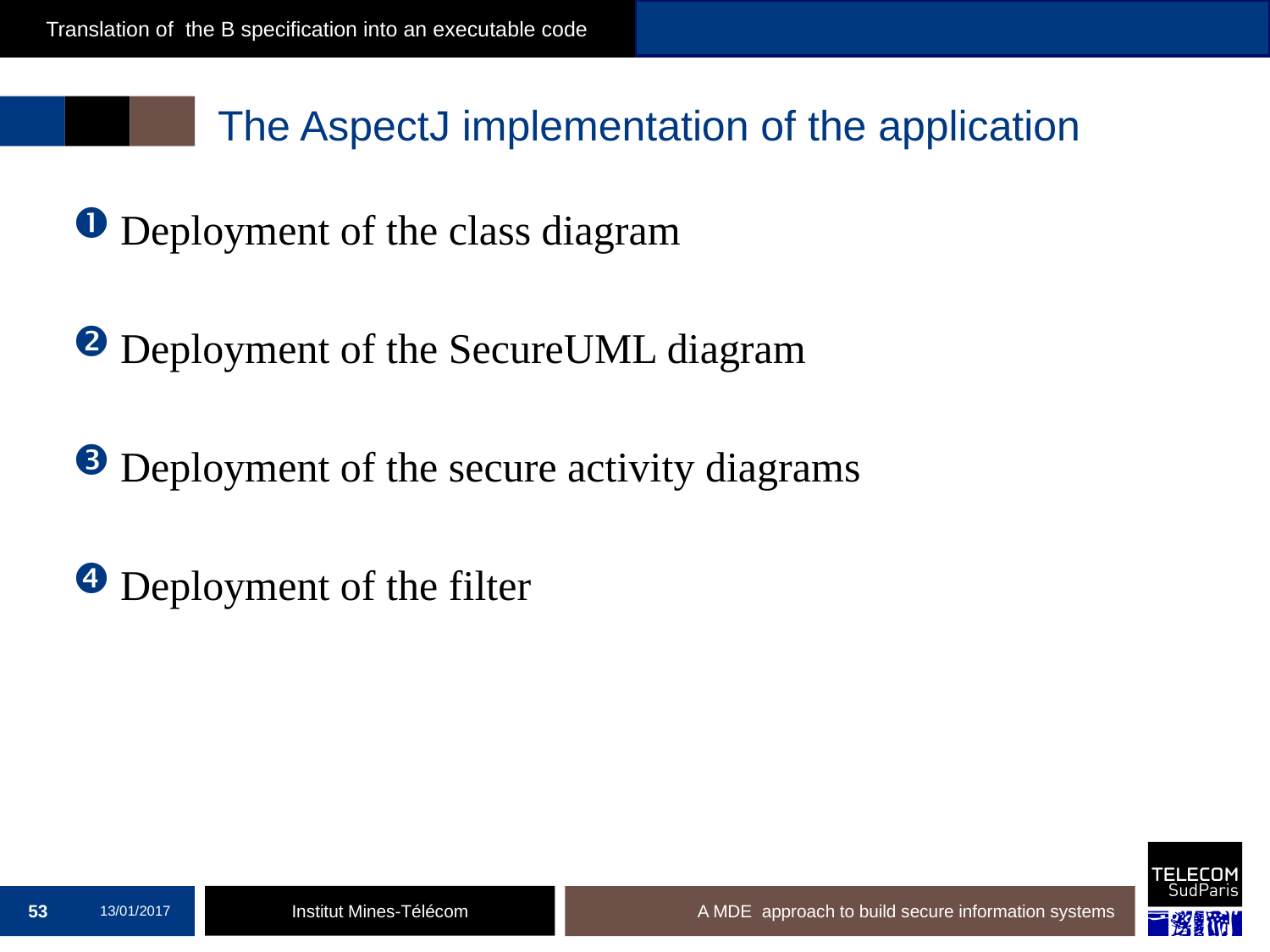

Translation of  the B specification into an executable code
# The AspectJ implementation of the application
Deployment of the class diagram

Deployment of the SecureUML diagram

Deployment of the secure activity diagrams

Deployment of the filter

53
13/01/2017
A MDE  approach to build secure information systems